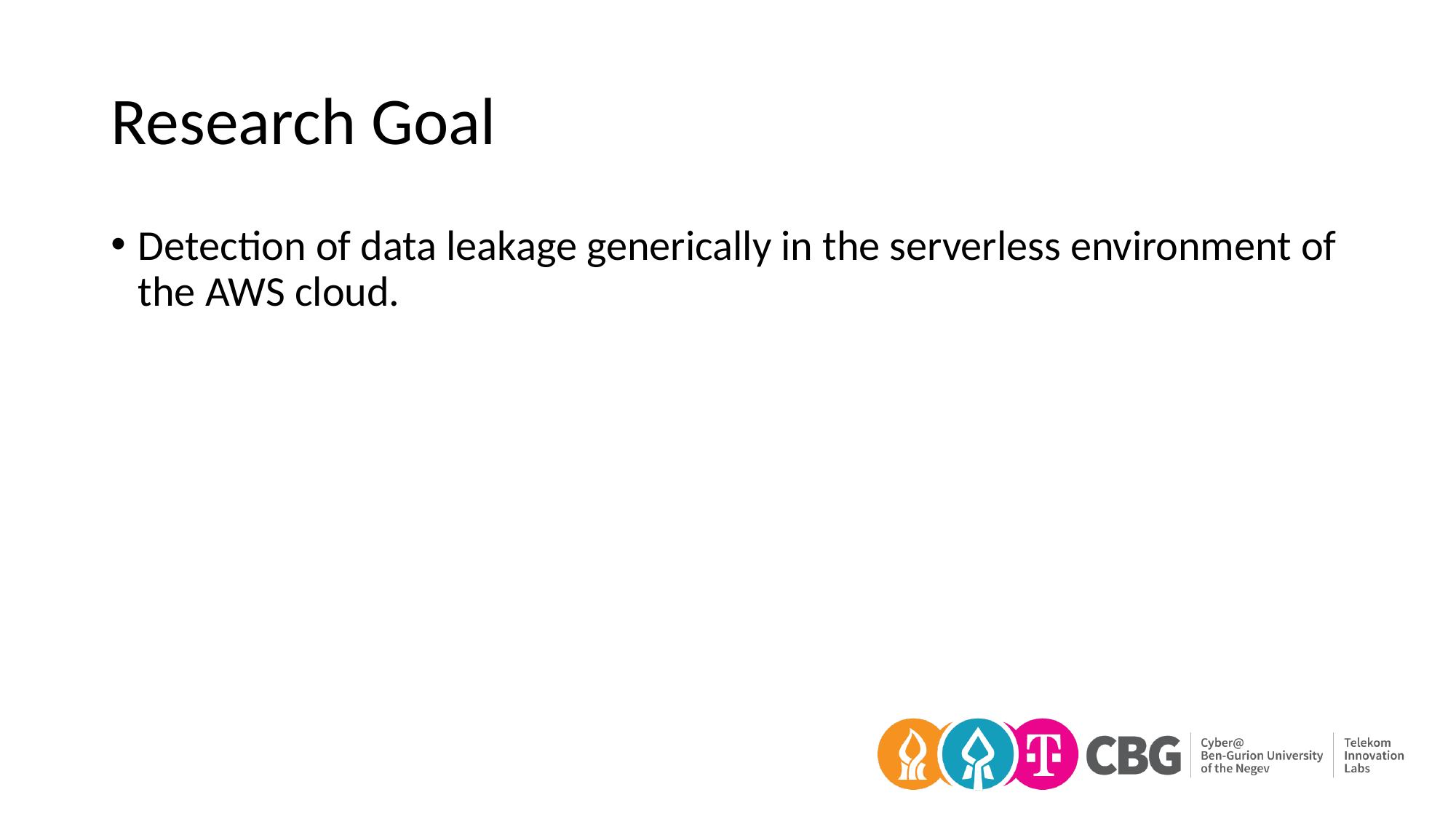

# Research Goal
Detection of data leakage generically in the serverless environment of the AWS cloud.